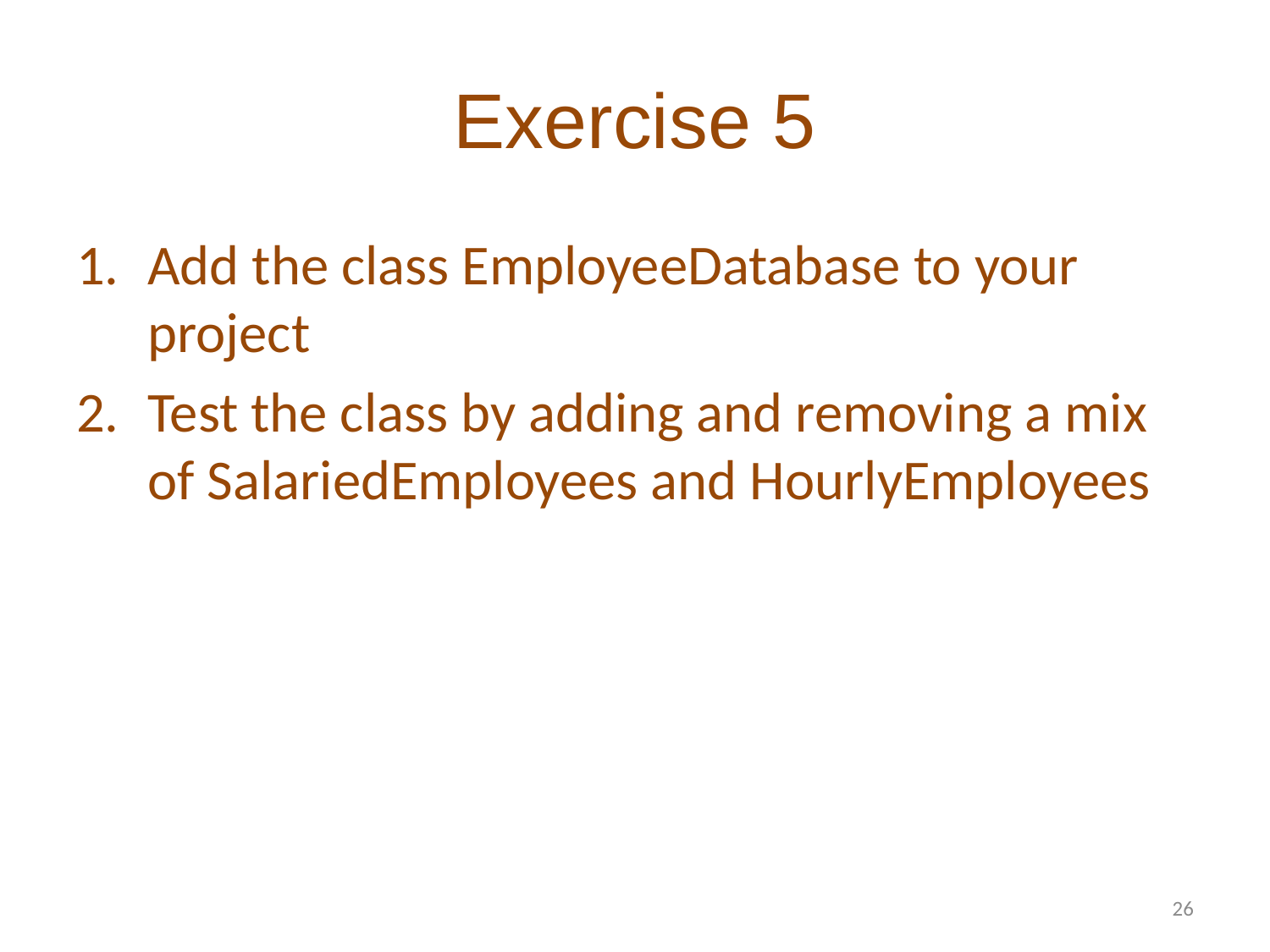

# Exercise 5
Add the class EmployeeDatabase to your project
Test the class by adding and removing a mix of SalariedEmployees and HourlyEmployees
26